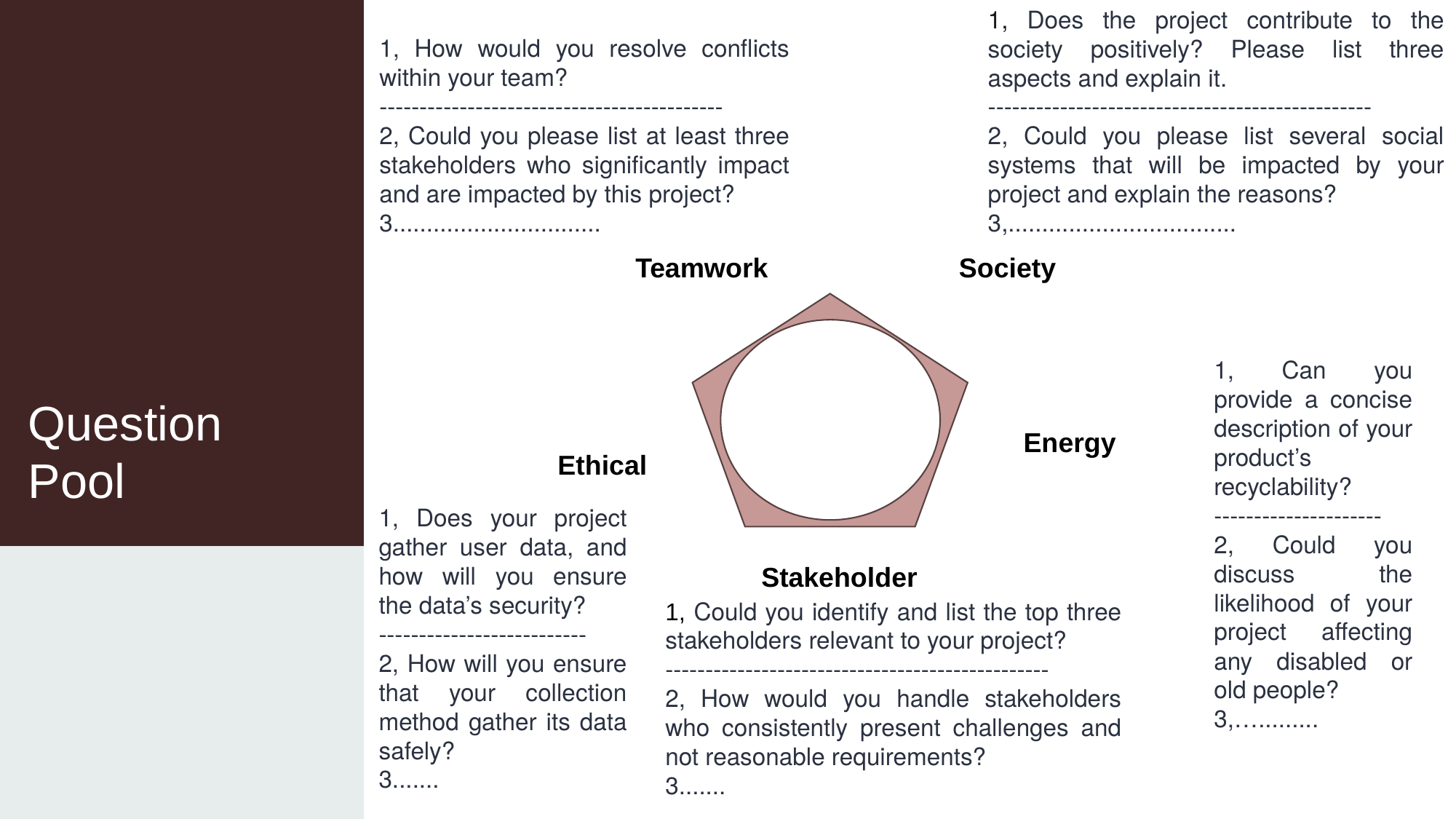

1, Does the project contribute to the society positively? Please list three aspects and explain it.
------------------------------------------------
2, Could you please list several social systems that will be impacted by your project and explain the reasons?
3,..................................

1, How would you resolve conflicts within your team?
-------------------------------------------
2, Could you please list at least three stakeholders who significantly impact and are impacted by this project?
3...............................
Question Pool
     Teamwork
Society

1, Can you provide a concise description of your product’s recyclability?
---------------------
2, Could you discuss the likelihood of your project affecting any disabled or old people?
3,….........
Energy
Ethical
1, Does your project gather user data, and how will you ensure the data’s security?
--------------------------
2, How will you ensure that your collection method gather its data safely?
3.......

Stakeholder
1, Could you identify and list the top three stakeholders relevant to your project?
------------------------------------------------
2, How would you handle stakeholders who consistently present challenges and not reasonable requirements?
3.......